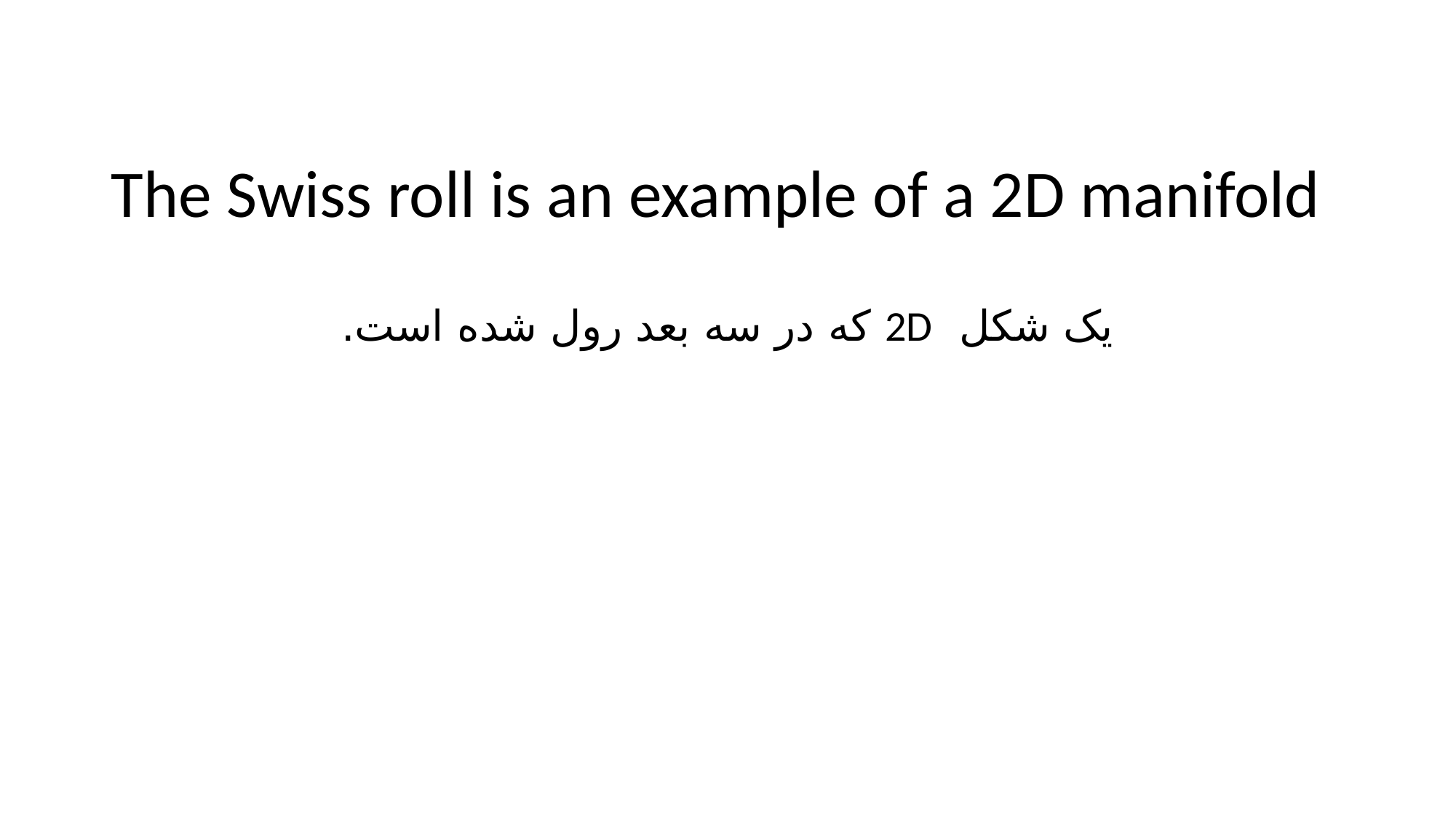

# The Swiss roll is an example of a 2D manifold
یک شکل  2D که در سه بعد رول شده است.